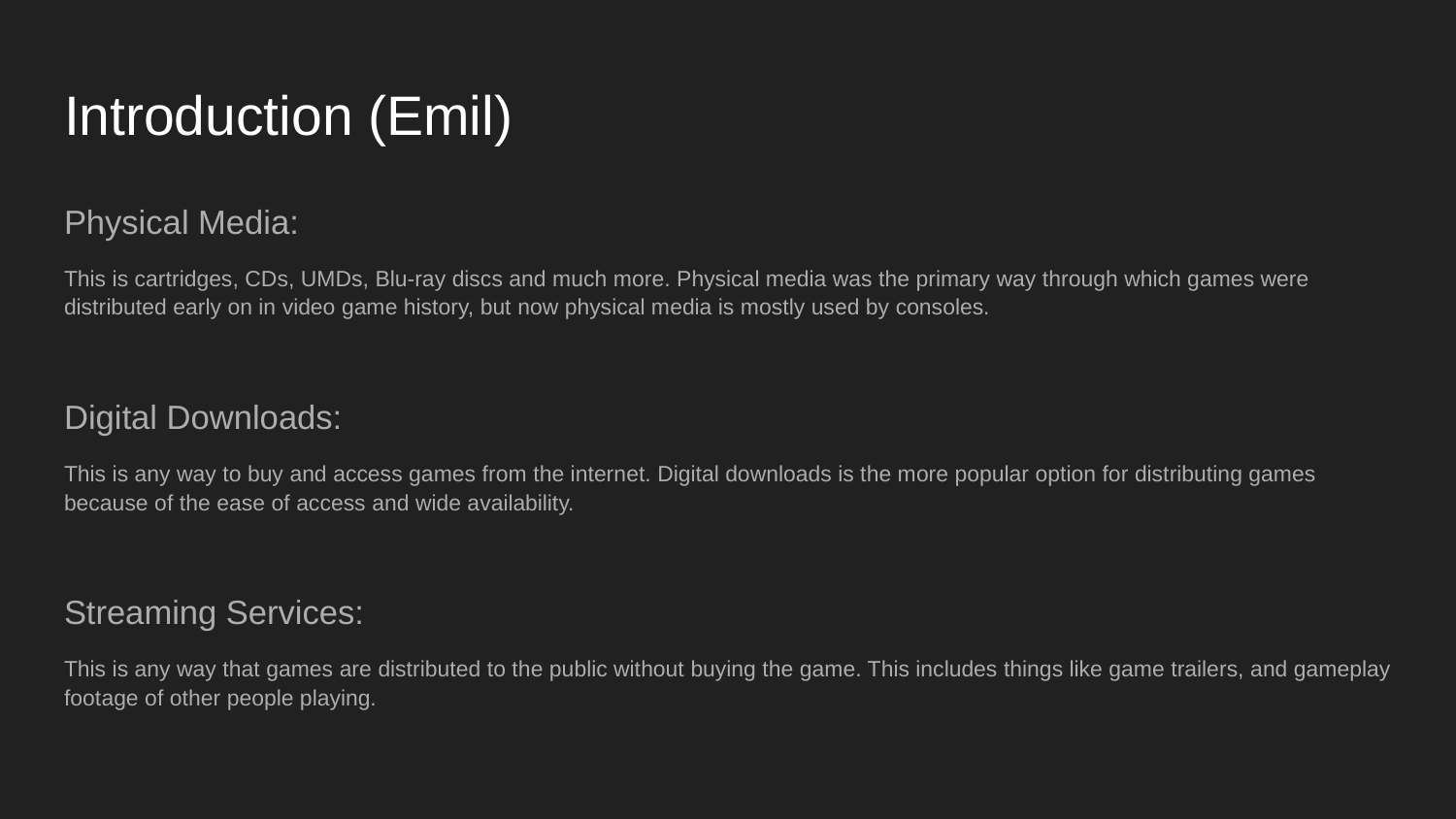

# Introduction (Emil)
Physical Media:
This is cartridges, CDs, UMDs, Blu-ray discs and much more. Physical media was the primary way through which games were distributed early on in video game history, but now physical media is mostly used by consoles.

Digital Downloads:
This is any way to buy and access games from the internet. Digital downloads is the more popular option for distributing games because of the ease of access and wide availability.

Streaming Services:
This is any way that games are distributed to the public without buying the game. This includes things like game trailers, and gameplay footage of other people playing.